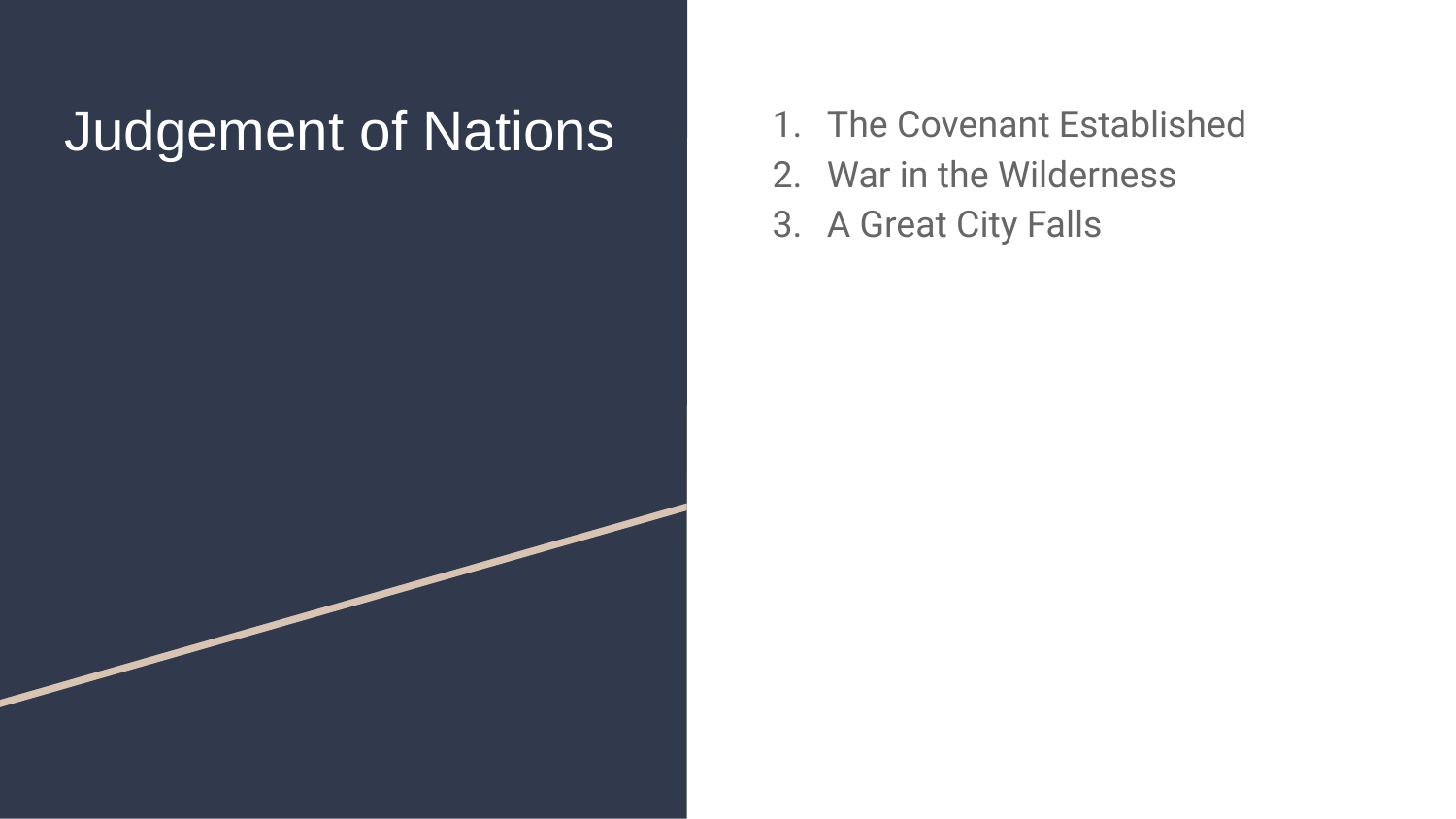

# Judgement of Nations
The Covenant Established
War in the Wilderness
A Great City Falls